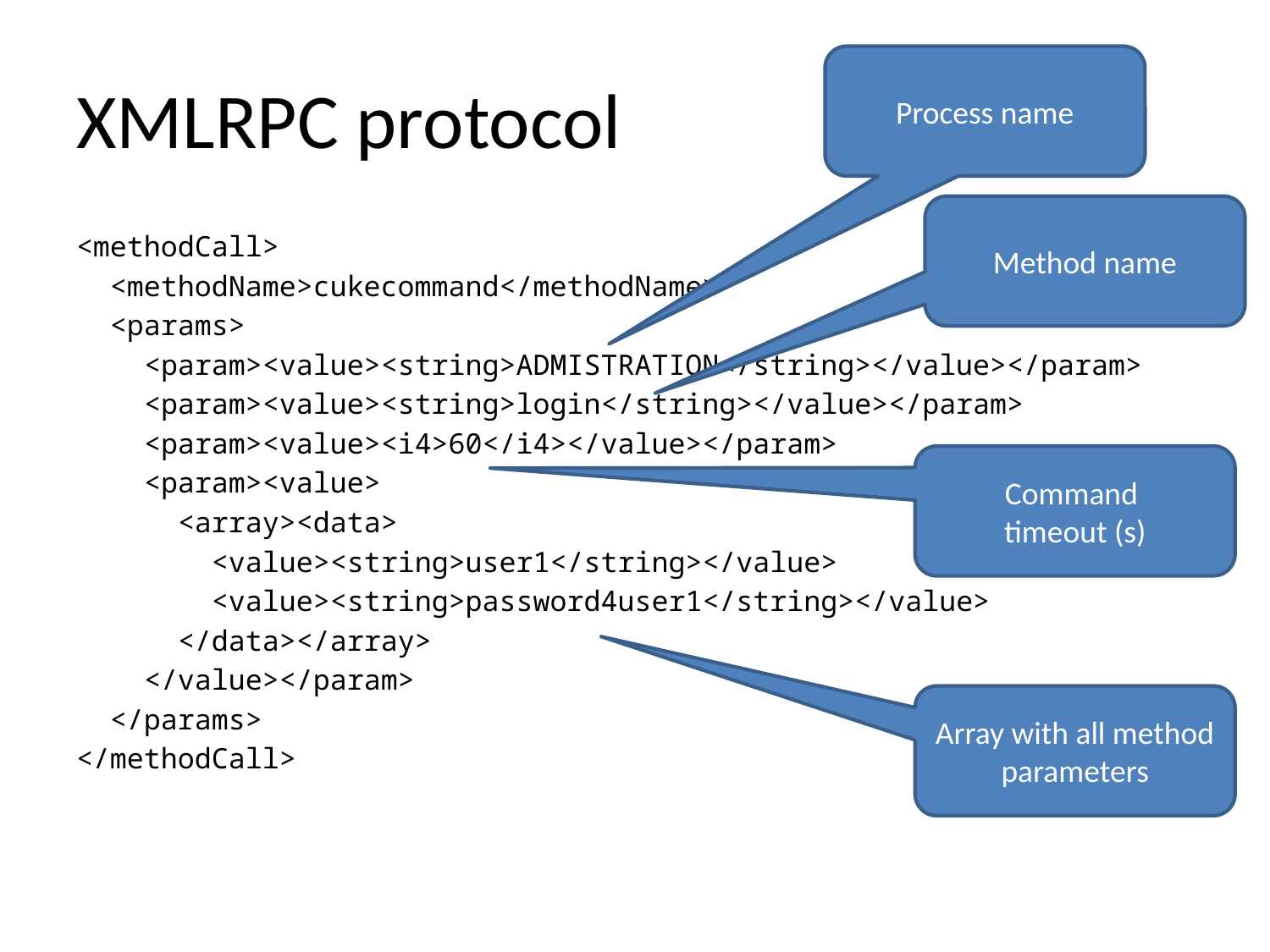

# XMLRPC protocol
Process name
Method name
<methodCall>
  <methodName>cukecommand</methodName>
  <params>
    <param><value><string>ADMISTRATION</string></value></param>
    <param><value><string>login</string></value></param>
    <param><value><i4>60</i4></value></param>
    <param><value>
      <array><data>
        <value><string>user1</string></value>
        <value><string>password4user1</string></value>
      </data></array>
    </value></param>
  </params>
</methodCall>
Command
timeout (s)
Array with all method parameters